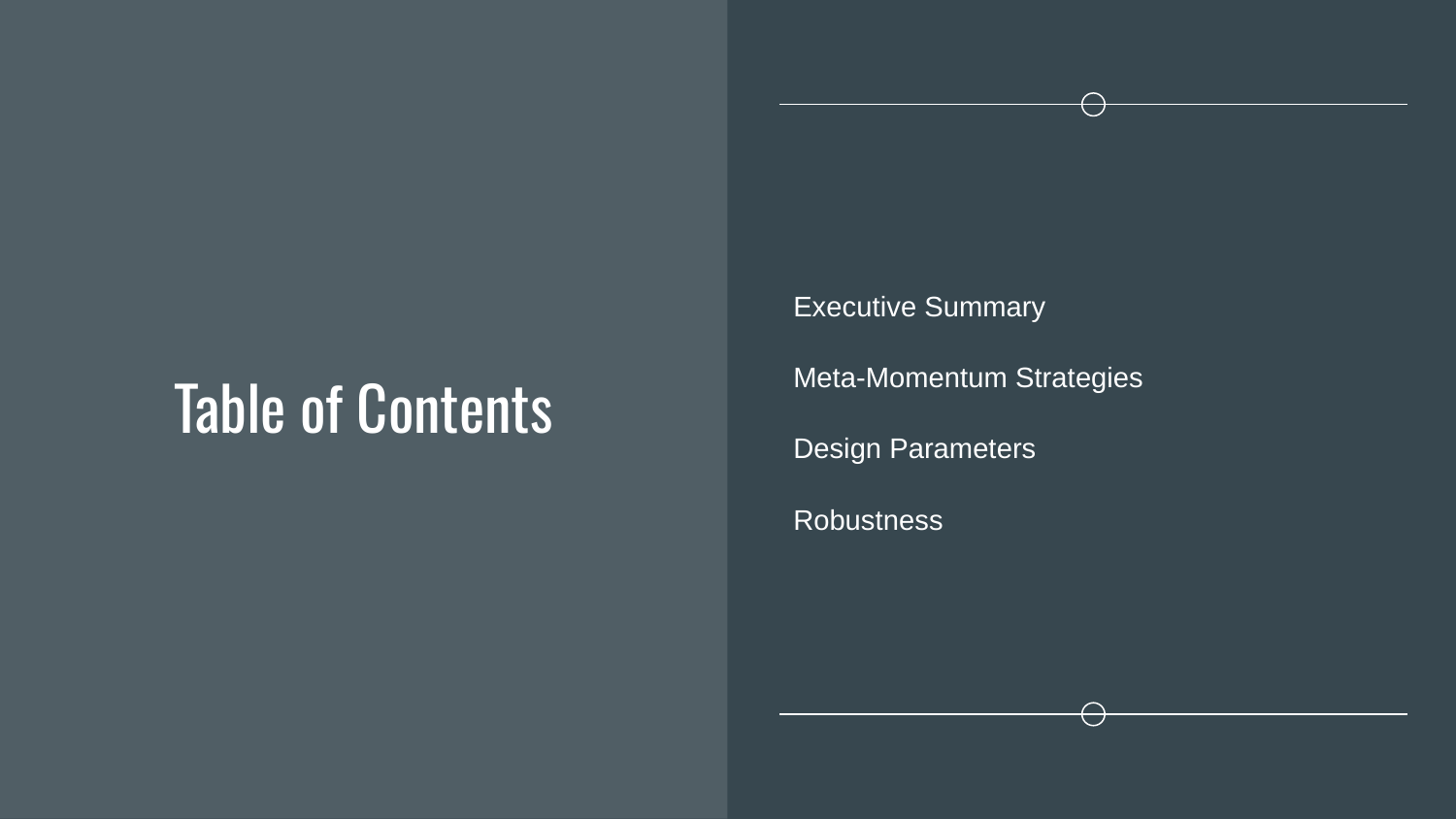

# Table of Contents
Executive Summary
Meta-Momentum Strategies
Design Parameters
Robustness